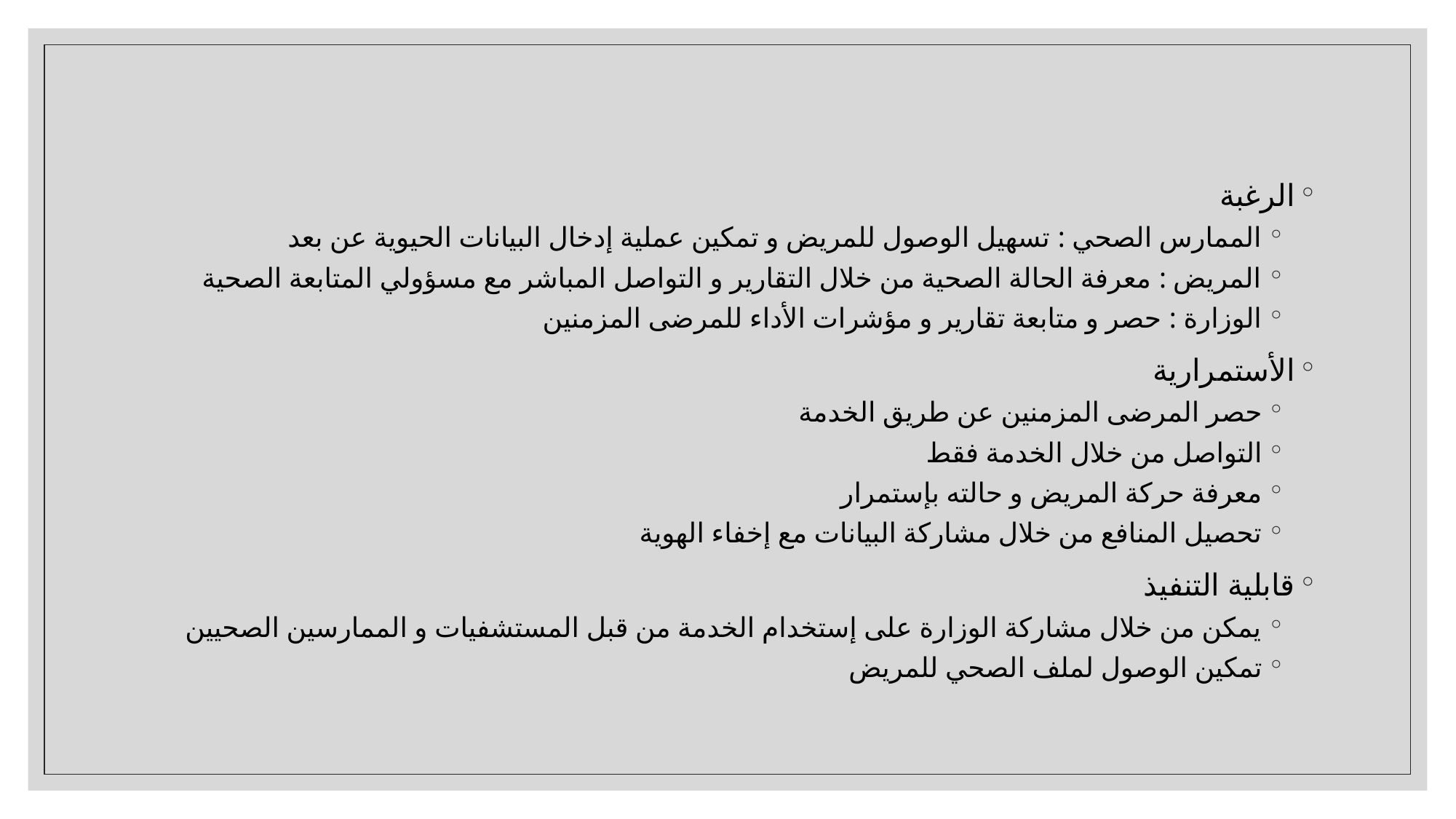

الرغبة
الممارس الصحي : تسهيل الوصول للمريض و تمكين عملية إدخال البيانات الحيوية عن بعد
المريض : معرفة الحالة الصحية من خلال التقارير و التواصل المباشر مع مسؤولي المتابعة الصحية
الوزارة : حصر و متابعة تقارير و مؤشرات الأداء للمرضى المزمنين
الأستمرارية
حصر المرضى المزمنين عن طريق الخدمة
التواصل من خلال الخدمة فقط
معرفة حركة المريض و حالته بإستمرار
تحصيل المنافع من خلال مشاركة البيانات مع إخفاء الهوية
قابلية التنفيذ
يمكن من خلال مشاركة الوزارة على إستخدام الخدمة من قبل المستشفيات و الممارسين الصحيين
تمكين الوصول لملف الصحي للمريض